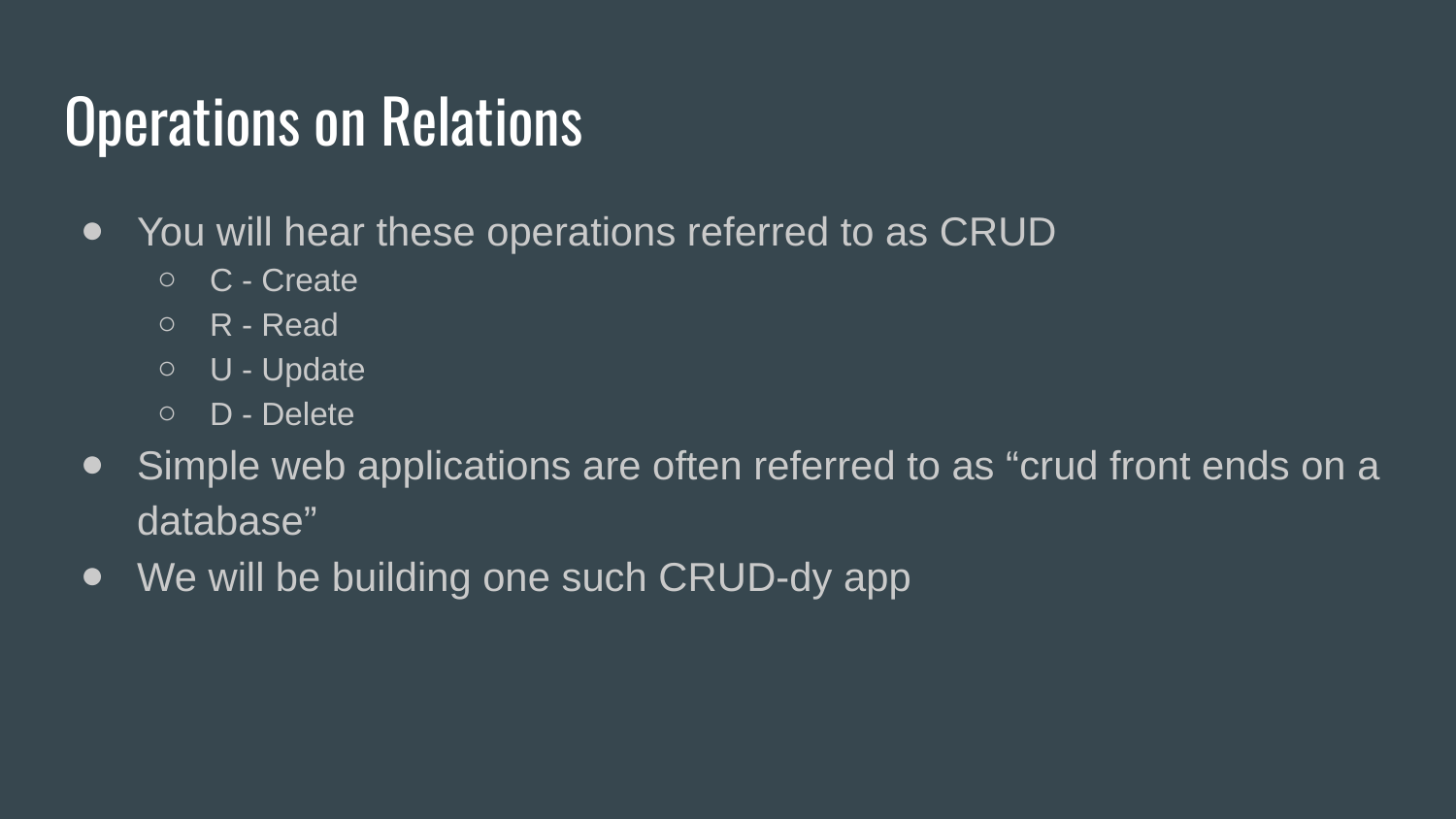

# Operations on Relations

You will hear these operations referred to as CRUD
C - Create
R - Read
U - Update
D - Delete
Simple web applications are often referred to as “crud front ends on a database”
We will be building one such CRUD-dy app